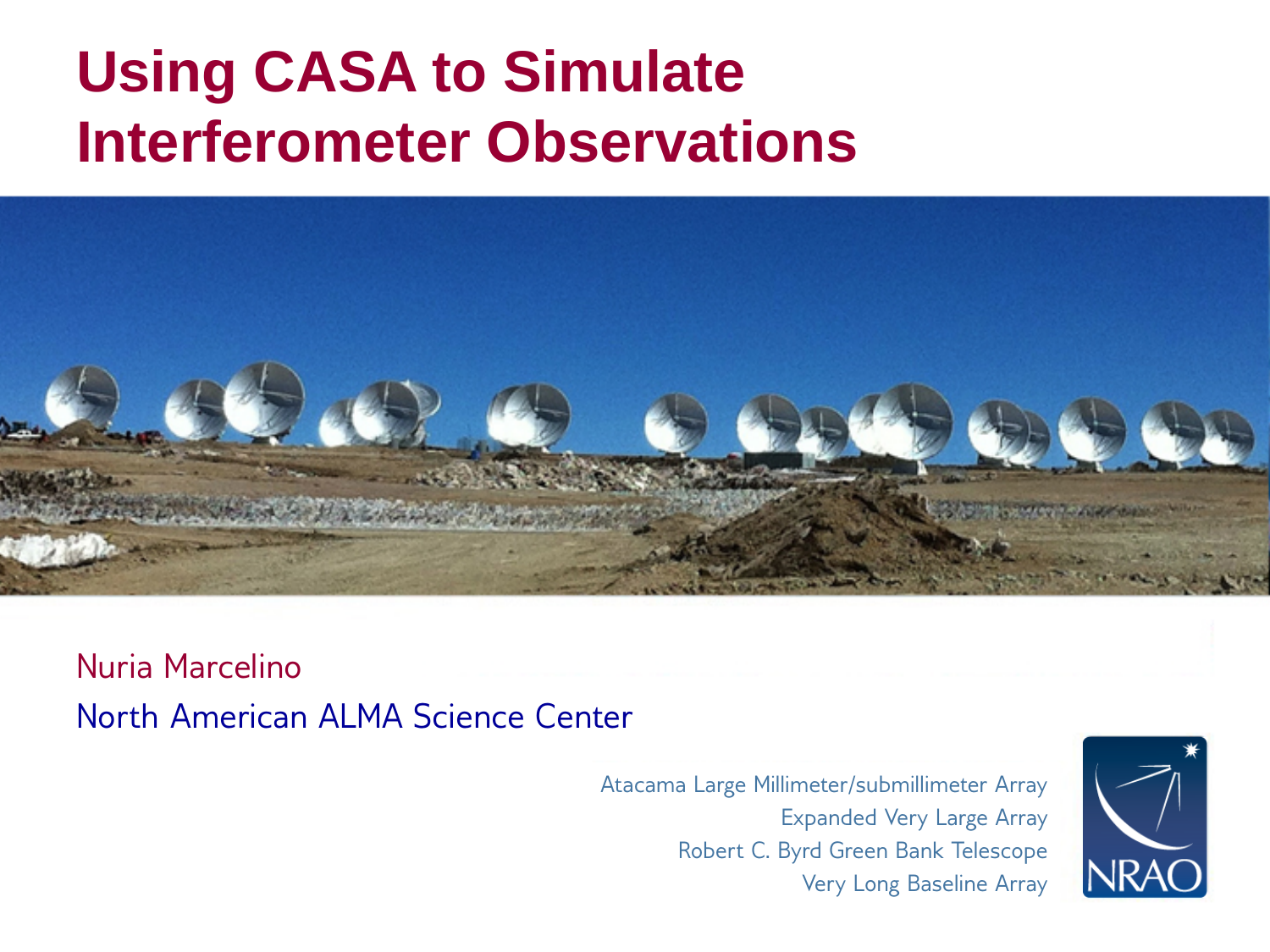

# Using CASA to Simulate Interferometer Observations
Nuria Marcelino
North American ALMA Science Center